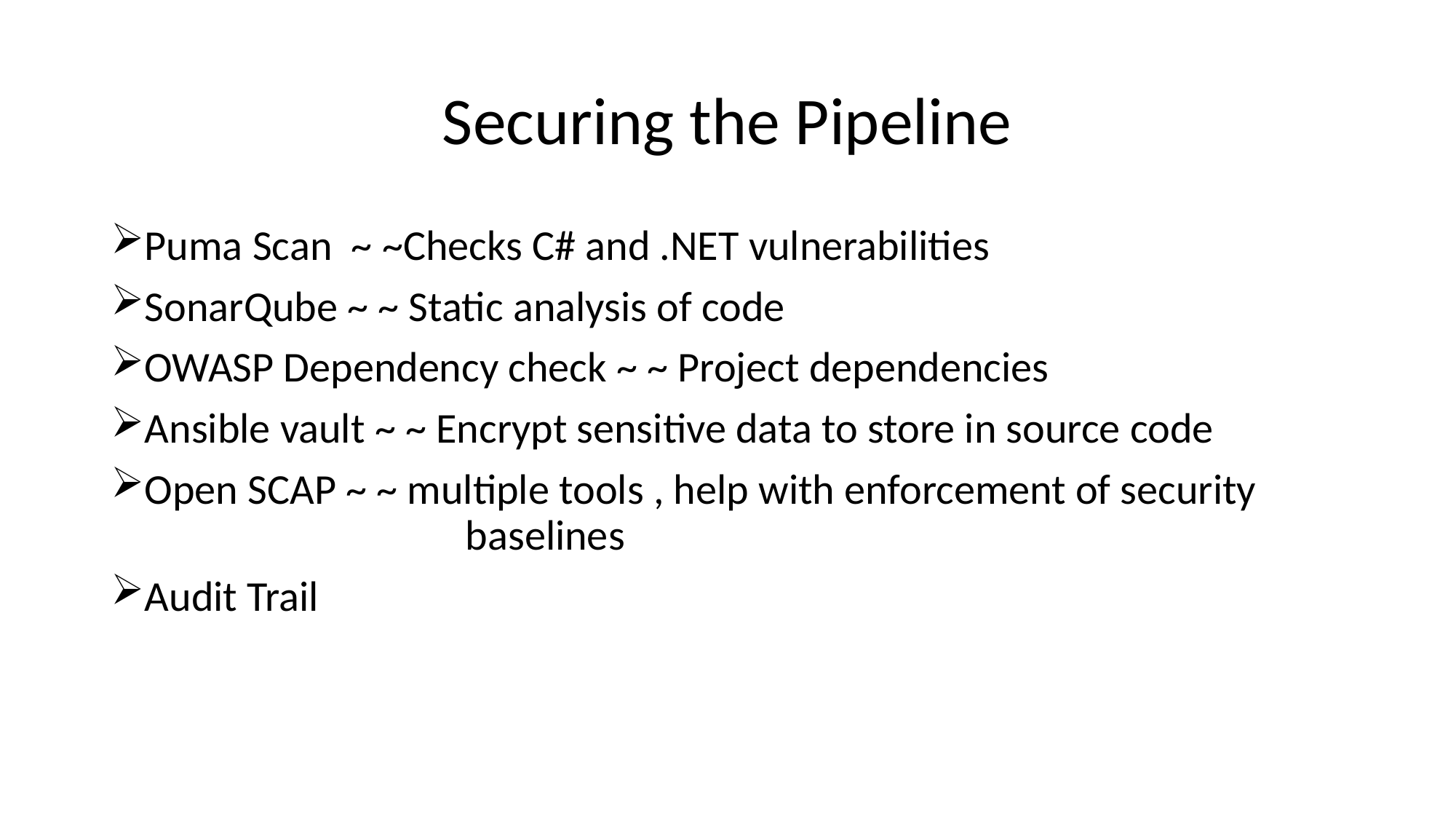

# Securing the Pipeline
Puma Scan  ~ ~Checks C# and .NET vulnerabilities
SonarQube ~ ~ Static analysis of code
OWASP Dependency check ~ ~ Project dependencies
Ansible vault ~ ~ Encrypt sensitive data to store in source code
Open SCAP ~ ~ multiple tools , help with enforcement of security 				baselines
Audit Trail